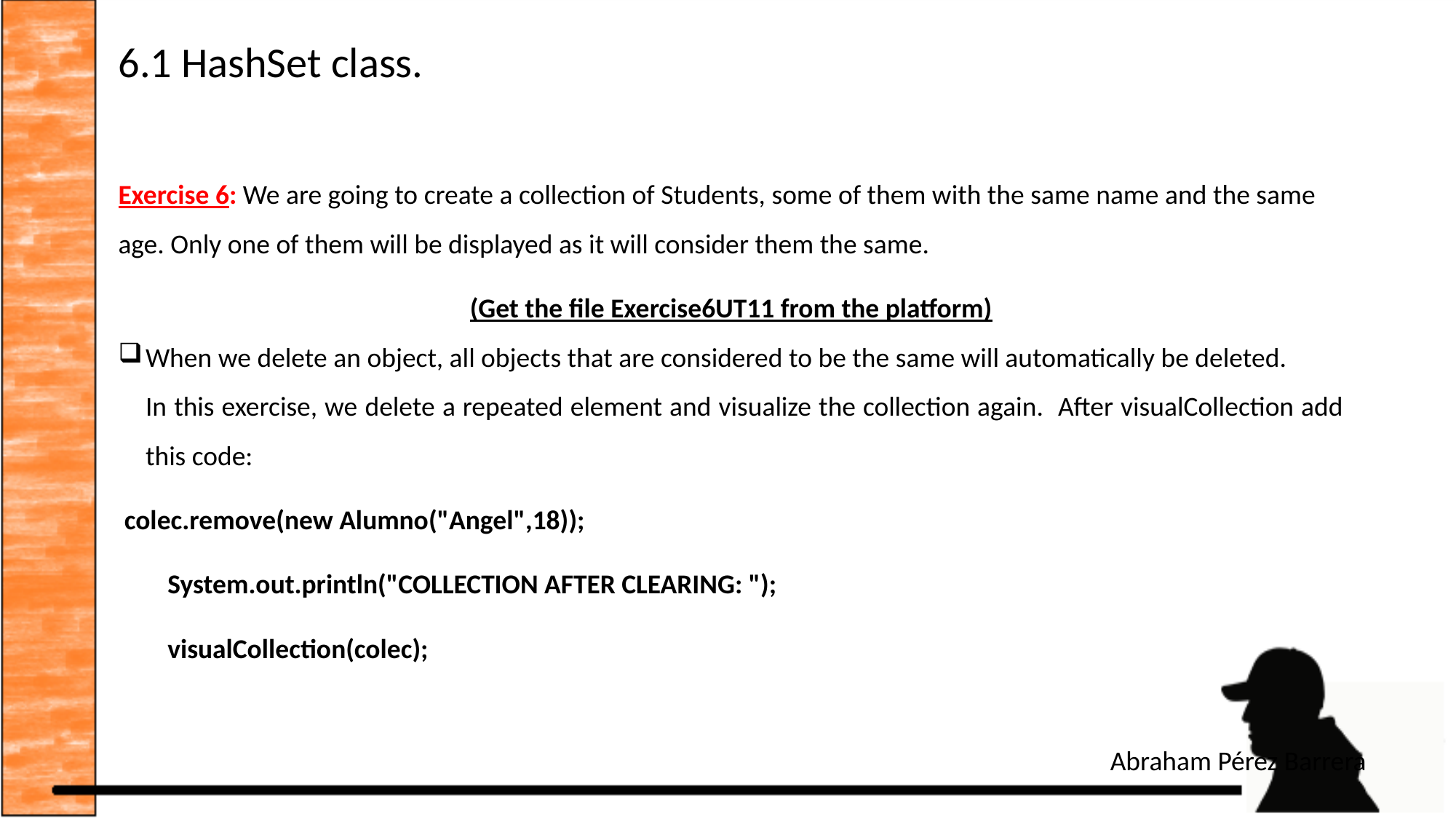

# 6.1 HashSet class.
Exercise 6: We are going to create a collection of Students, some of them with the same name and the same age. Only one of them will be displayed as it will consider them the same.
(Get the file Exercise6UT11 from the platform)
When we delete an object, all objects that are considered to be the same will automatically be deleted.
	In this exercise, we delete a repeated element and visualize the collection again.  After visualCollection add this code:
 colec.remove(new Alumno("Angel",18));
        System.out.println("COLLECTION AFTER CLEARING: ");
        visualCollection(colec);